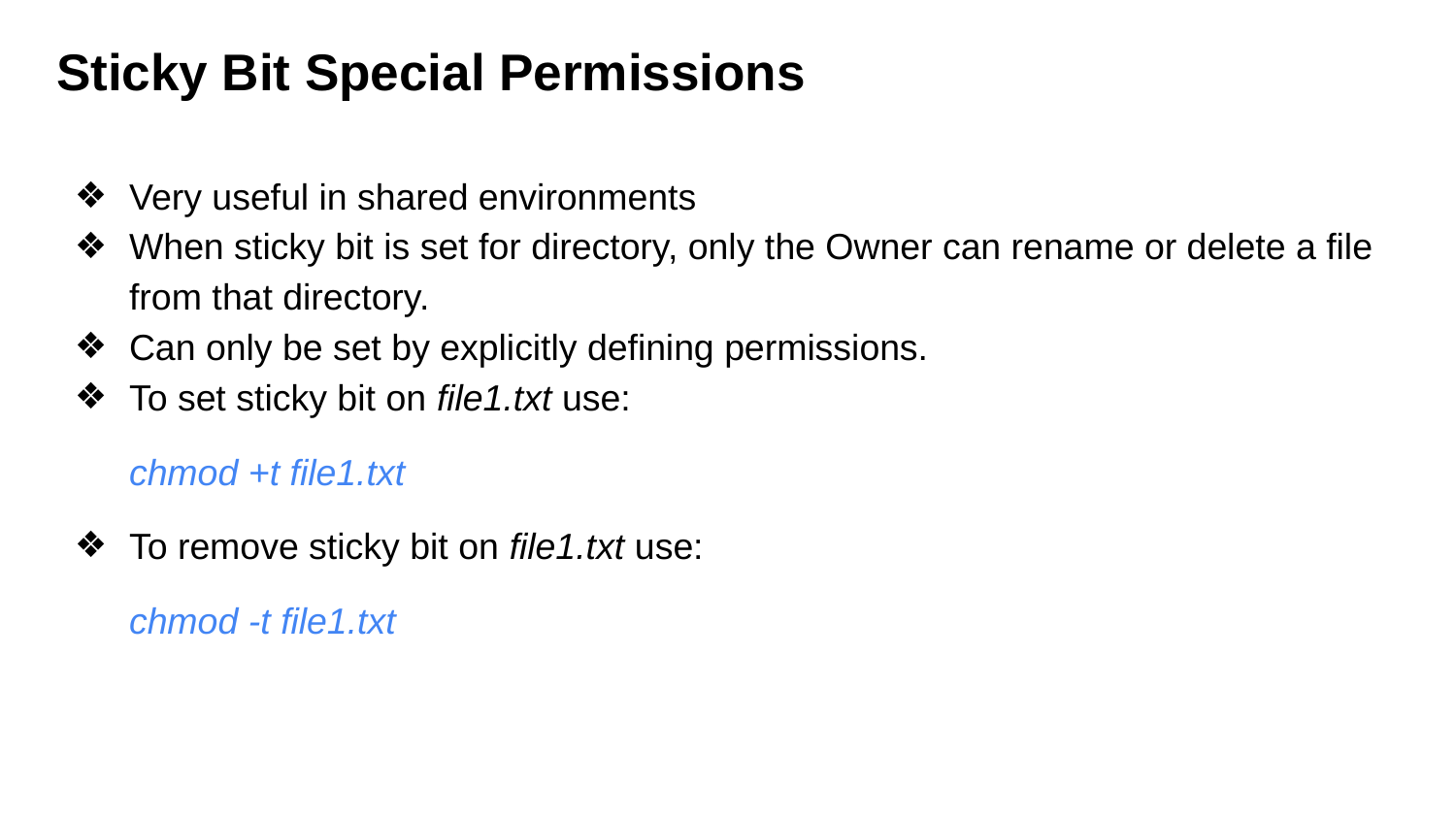

# Sticky Bit Special Permissions
Very useful in shared environments
When sticky bit is set for directory, only the Owner can rename or delete a file from that directory.
Can only be set by explicitly defining permissions.
To set sticky bit on file1.txt use:
chmod +t file1.txt
To remove sticky bit on file1.txt use:
chmod -t file1.txt